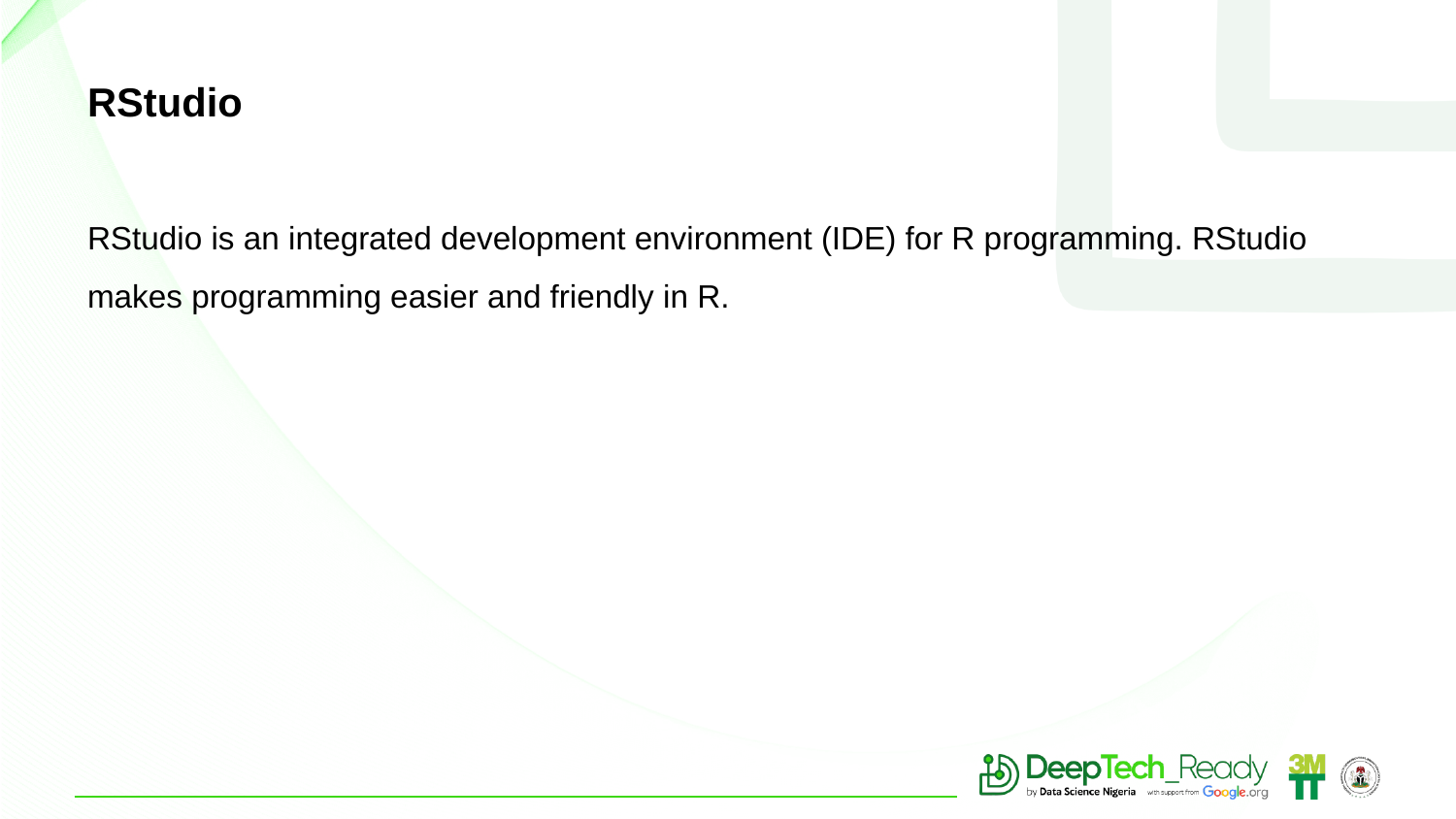

# RStudio
RStudio is an integrated development environment (IDE) for R programming. RStudio makes programming easier and friendly in R.